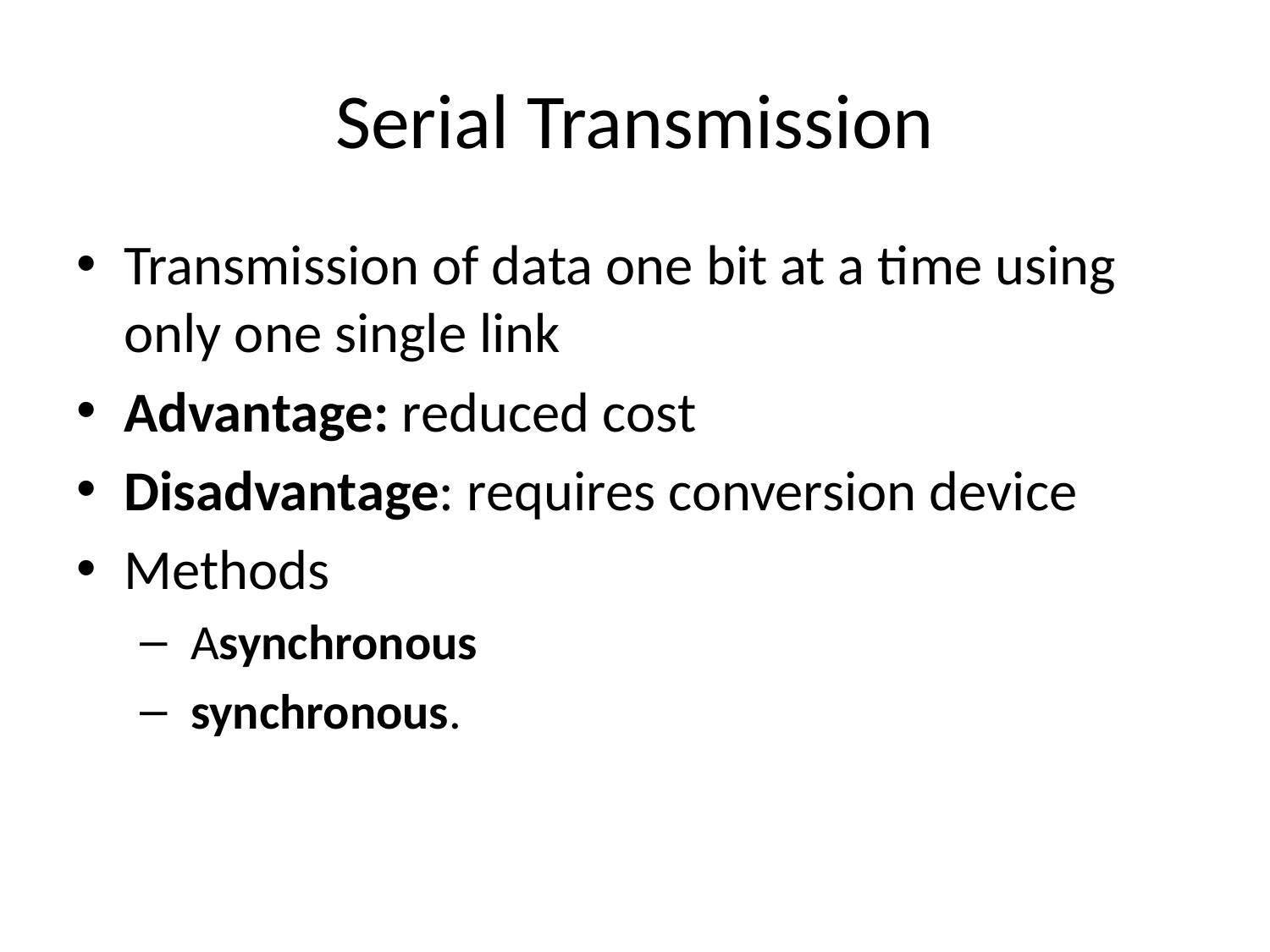

# Serial Transmission
Transmission of data one bit at a time using only one single link
Advantage: reduced cost
Disadvantage: requires conversion device
Methods
 Asynchronous
 synchronous.